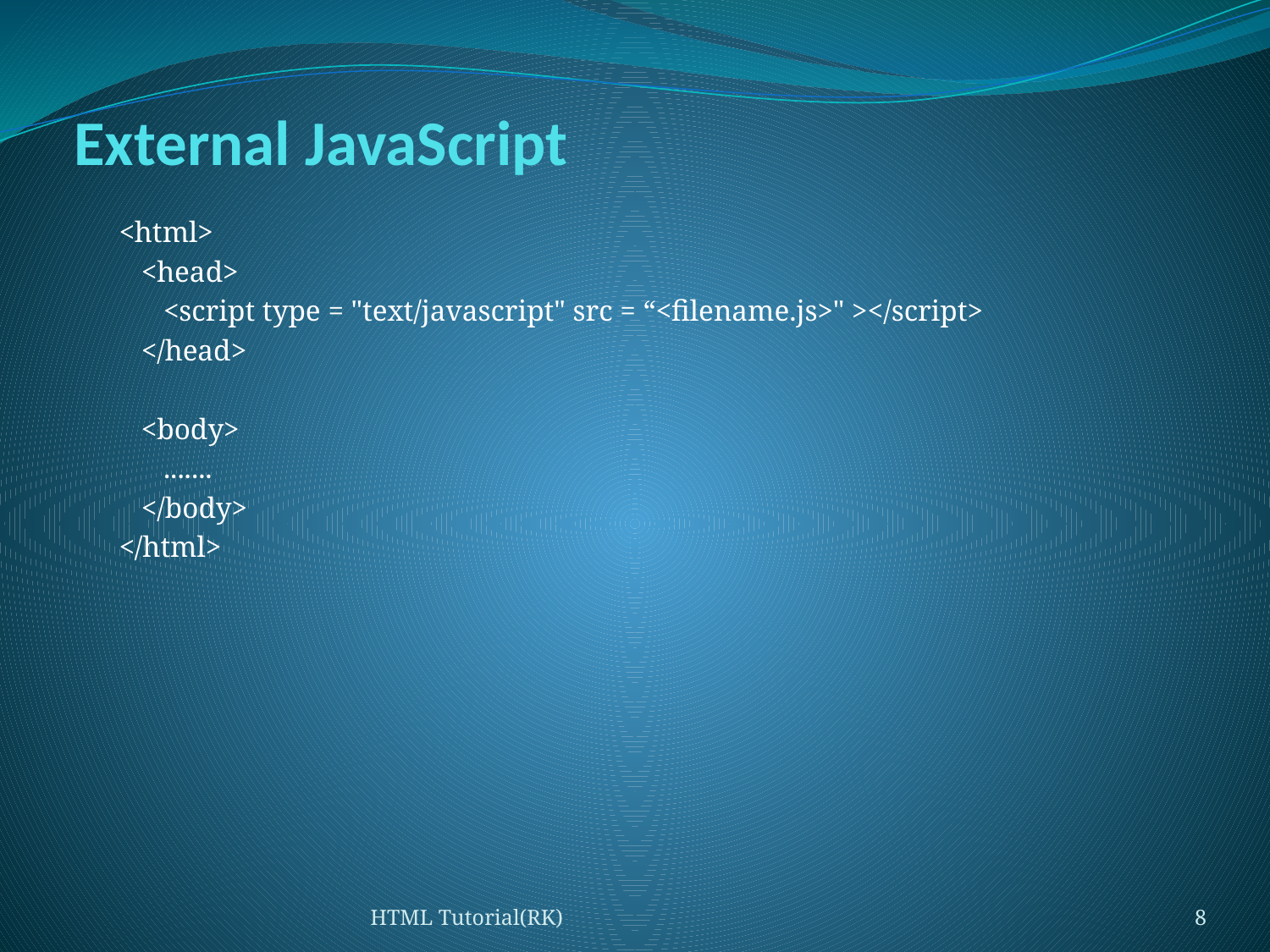

# External JavaScript
<html>
   <head>
      <script type = "text/javascript" src = “<filename.js>" ></script>
   </head>

   <body>
      .......
   </body>
</html>
HTML Tutorial(RK)
8